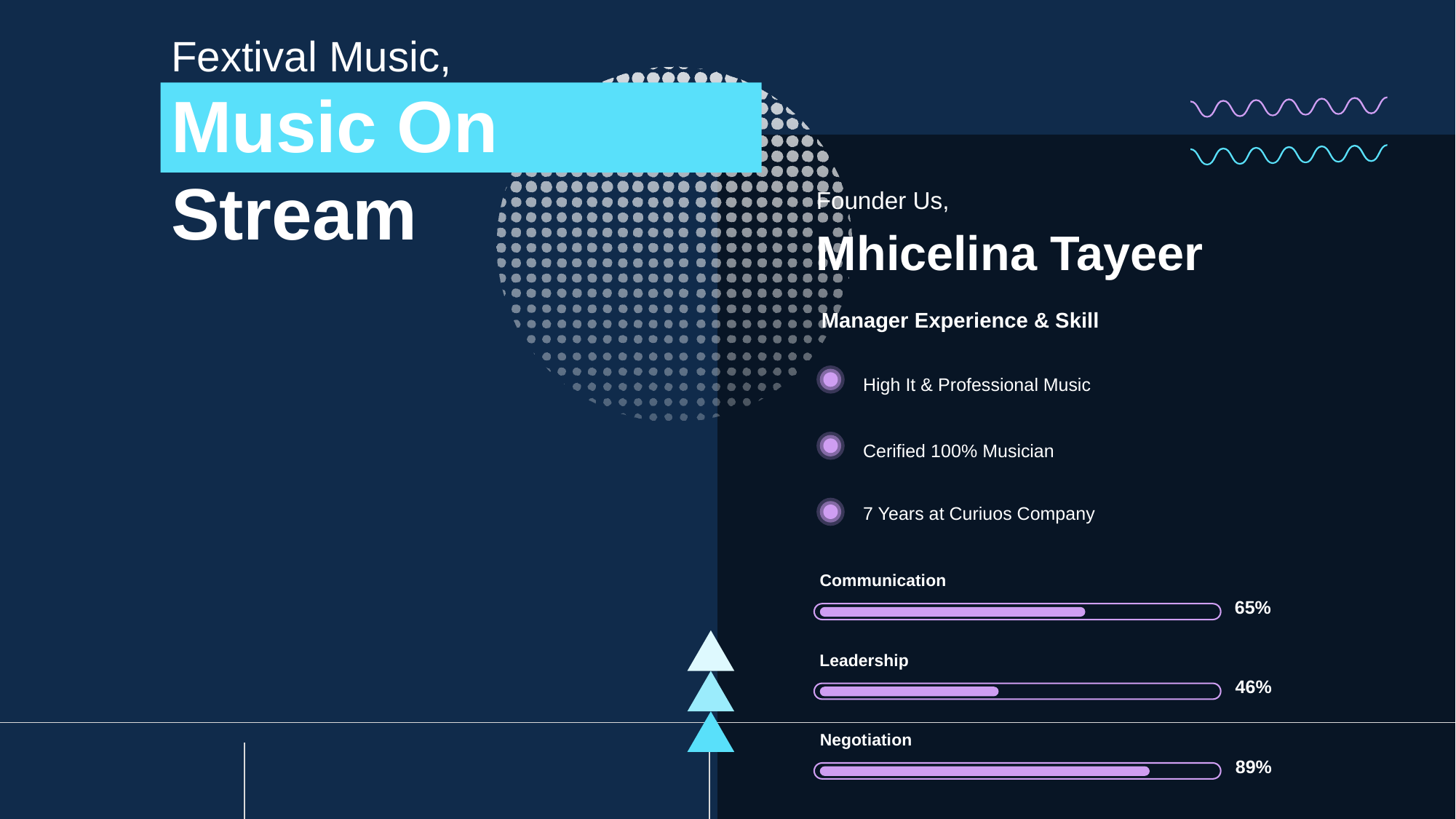

Fextival Music,
Music On Stream

Founder Us,
Mhicelina Tayeer
Manager Experience & Skill
High It & Professional Music

Cerified 100% Musician

7 Years at Curiuos Company

Communication
65%

Leadership
46%

Negotiation
89%